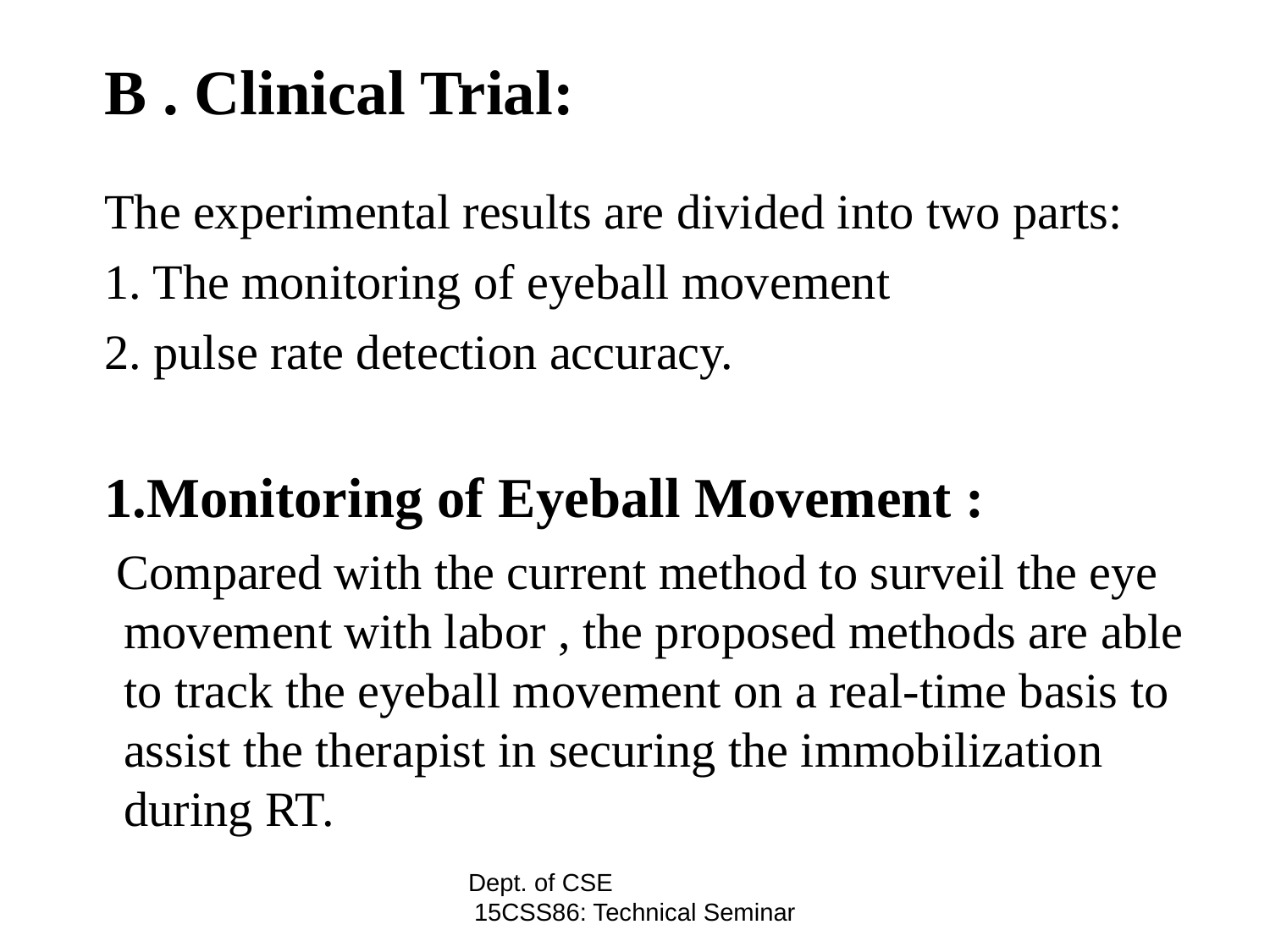

#
B . Clinical Trial:

The experimental results are divided into two parts:
1. The monitoring of eyeball movement
2. pulse rate detection accuracy.

1.Monitoring of Eyeball Movement :
 Compared with the current method to surveil the eye movement with labor , the proposed methods are able to track the eyeball movement on a real-time basis to assist the therapist in securing the immobilization during RT.

Dept. of CSE                            15CSS86: Technical Seminar